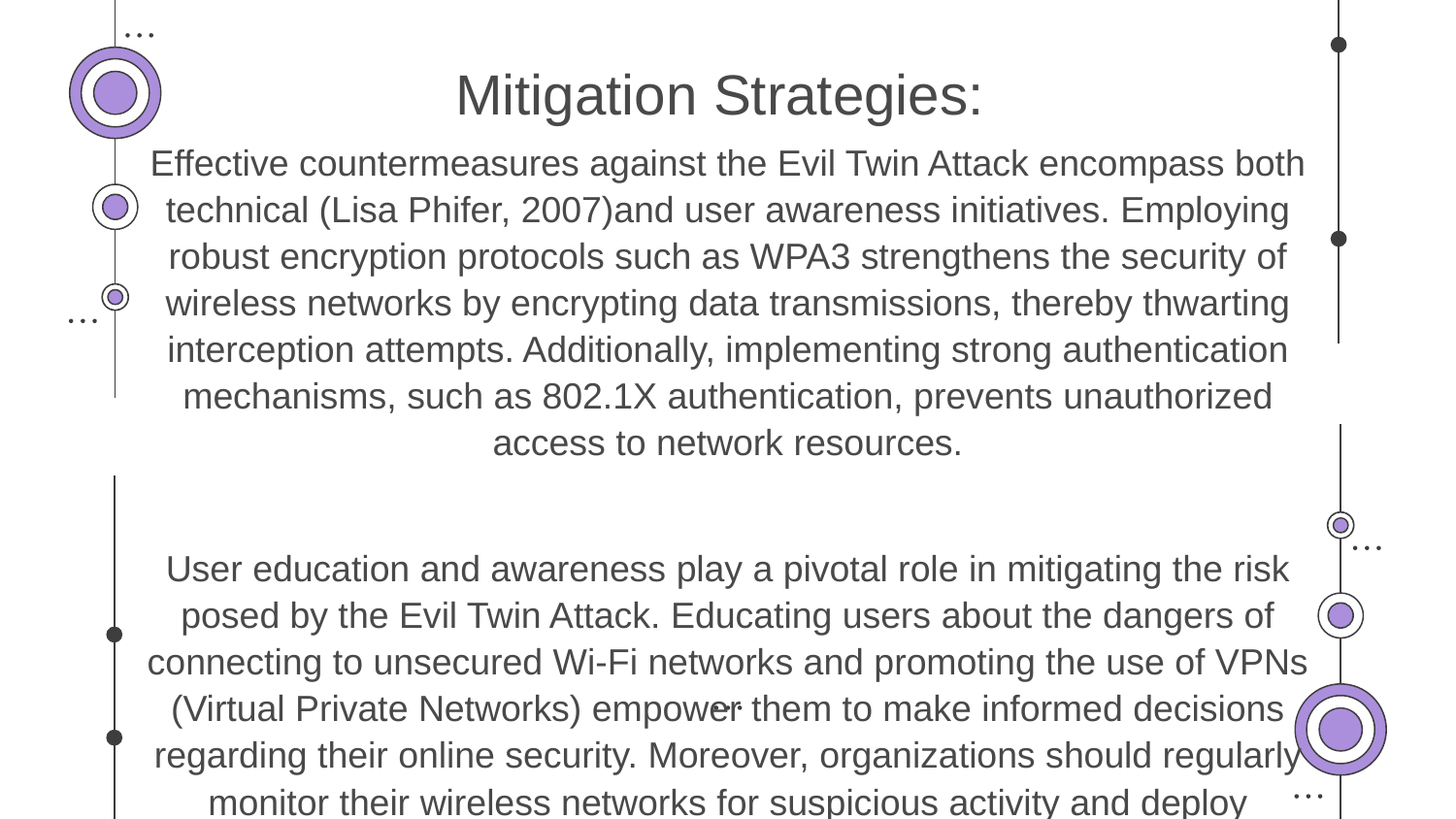

# Mitigation Strategies:
Effective countermeasures against the Evil Twin Attack encompass both technical (Lisa Phifer, 2007)and user awareness initiatives. Employing robust encryption protocols such as WPA3 strengthens the security of wireless networks by encrypting data transmissions, thereby thwarting interception attempts. Additionally, implementing strong authentication mechanisms, such as 802.1X authentication, prevents unauthorized access to network resources.

User education and awareness play a pivotal role in mitigating the risk posed by the Evil Twin Attack. Educating users about the dangers of connecting to unsecured Wi-Fi networks and promoting the use of VPNs (Virtual Private Networks) empower them to make informed decisions regarding their online security. Moreover, organizations should regularly monitor their wireless networks for suspicious activity and deploy intrusion detection systems to detect and mitigate potential attacks in real time.